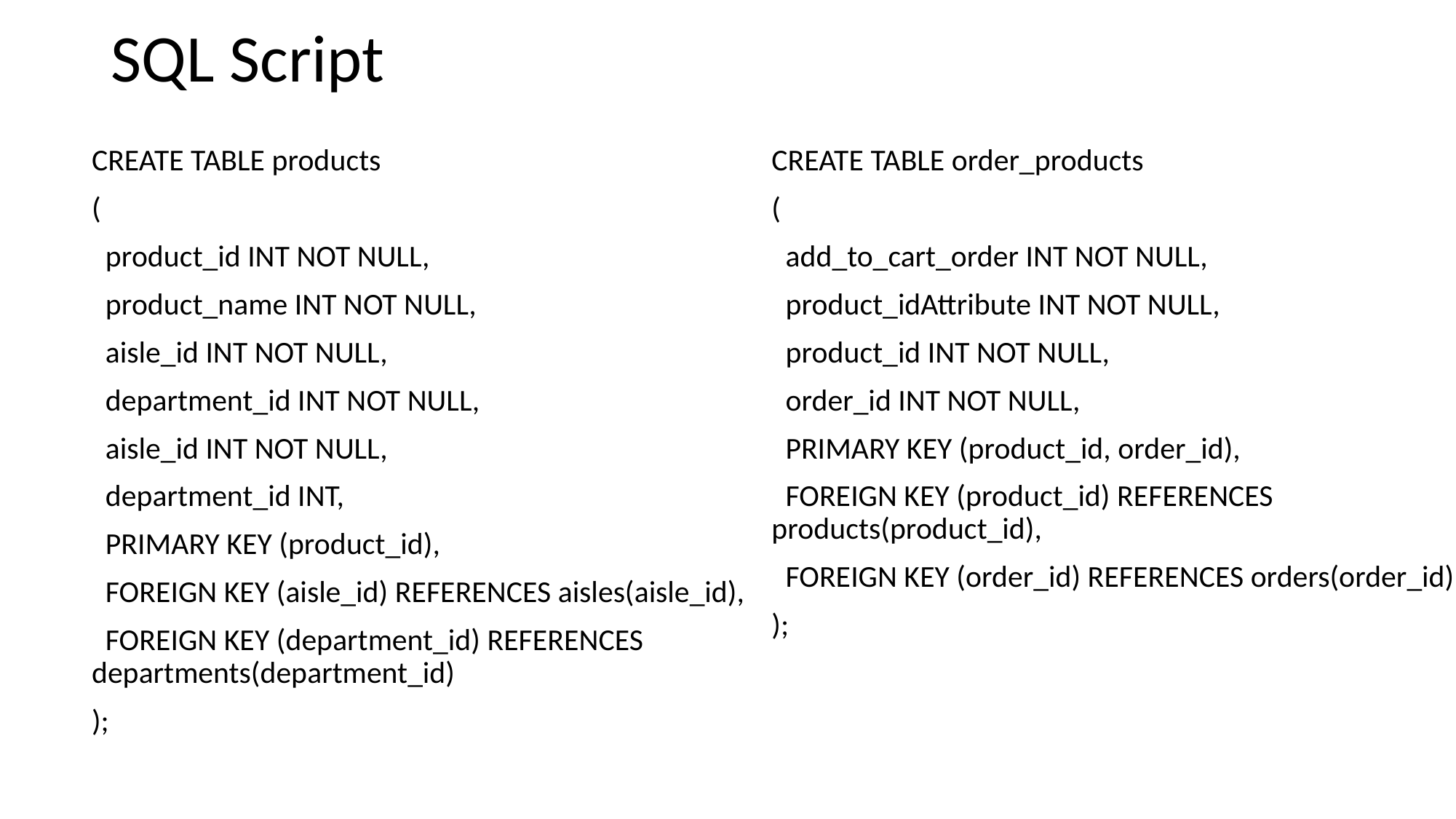

# SQL Script
CREATE TABLE products
(
  product_id INT NOT NULL,
  product_name INT NOT NULL,
  aisle_id INT NOT NULL,
  department_id INT NOT NULL,
  aisle_id INT NOT NULL,
  department_id INT,
  PRIMARY KEY (product_id),
  FOREIGN KEY (aisle_id) REFERENCES aisles(aisle_id),
  FOREIGN KEY (department_id) REFERENCES departments(department_id)
);

CREATE TABLE order_products
(
  add_to_cart_order INT NOT NULL,
  product_idAttribute INT NOT NULL,
  product_id INT NOT NULL,
  order_id INT NOT NULL,
  PRIMARY KEY (product_id, order_id),
  FOREIGN KEY (product_id) REFERENCES products(product_id),
  FOREIGN KEY (order_id) REFERENCES orders(order_id)
);